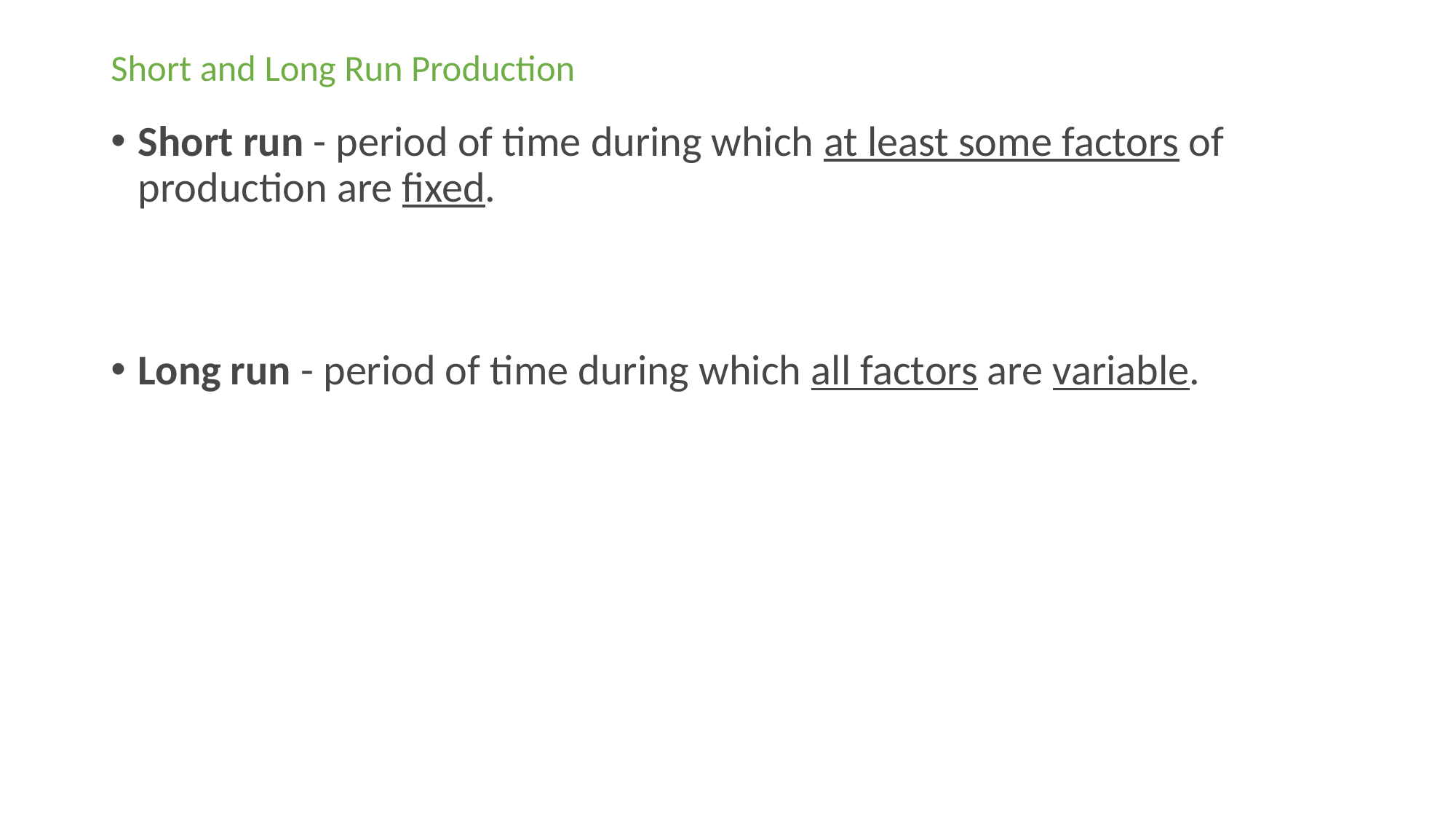

# Short and Long Run Production
Short run - period of time during which at least some factors of production are fixed.

Long run - period of time during which all factors are variable.